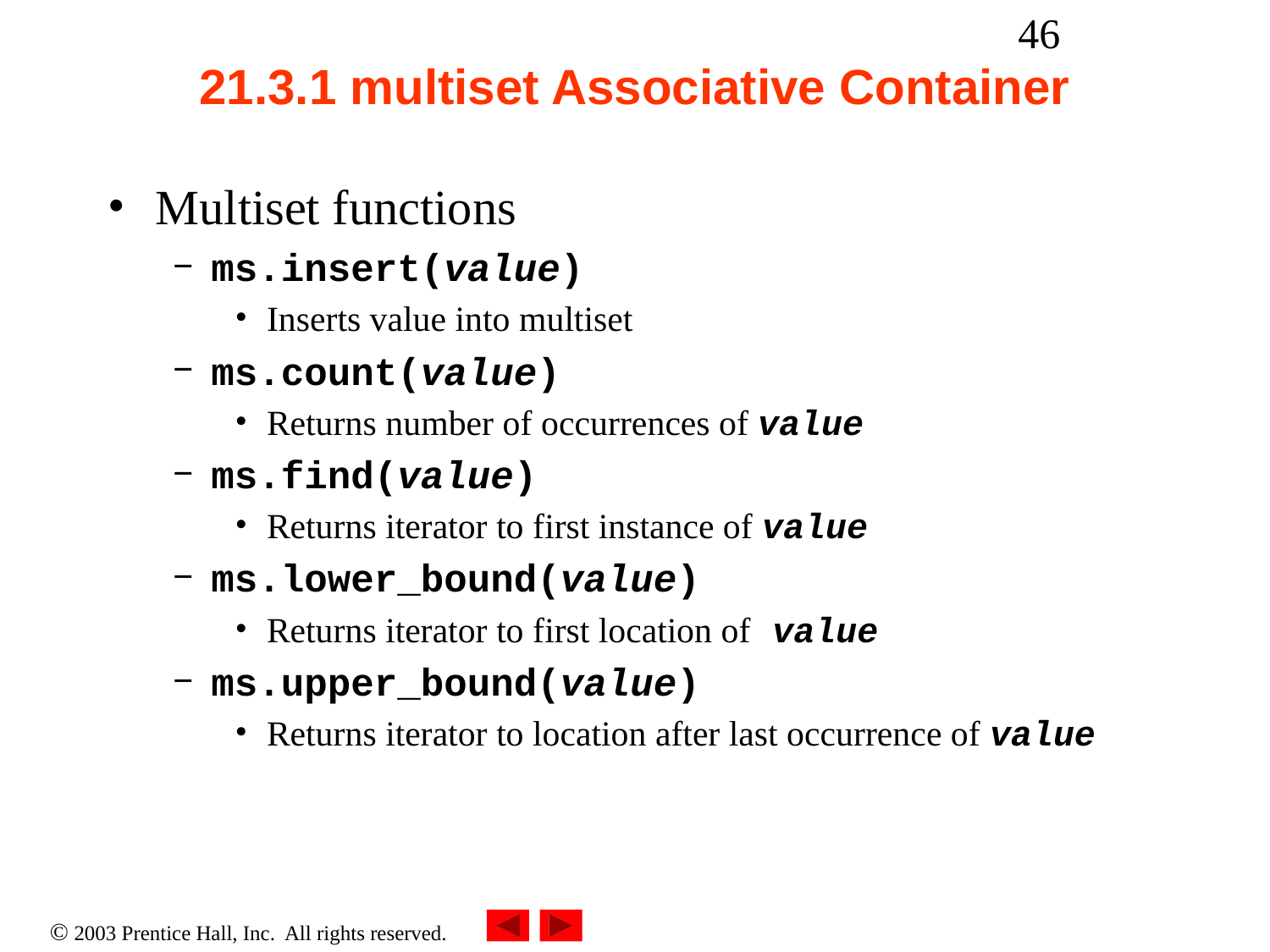

46
# 21.3.1 multiset Associative Container
Multiset functions
ms.insert(value)
Inserts value into multiset
ms.count(value)
Returns number of occurrences of value
ms.find(value)
Returns iterator to first instance of value
ms.lower_bound(value)
Returns iterator to first location of value
ms.upper_bound(value)
Returns iterator to location after last occurrence of value